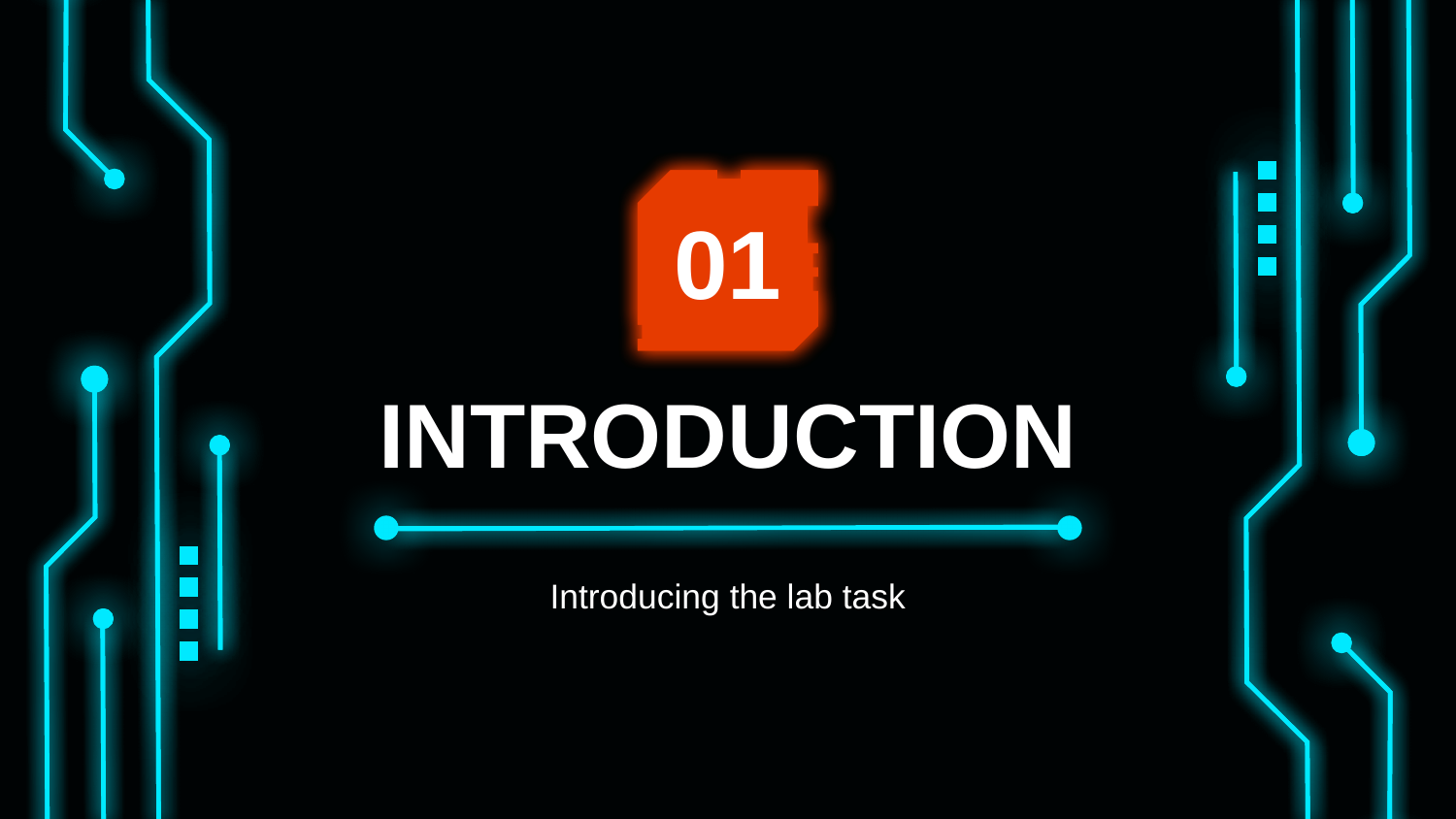

01
# INTRODUCTION

Introducing the lab task